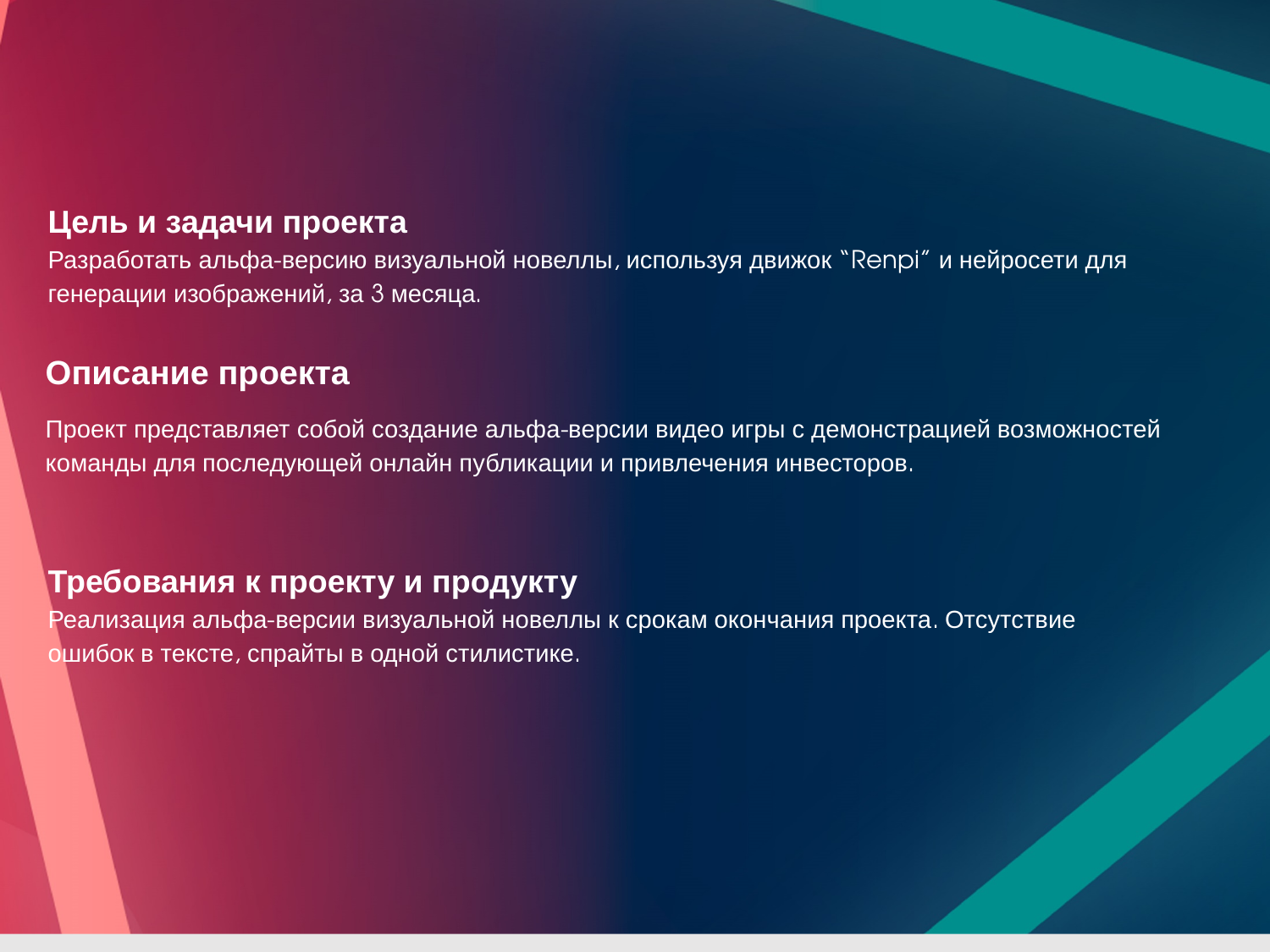

Цель и задачи проекта
Разработать альфа-версию визуальной новеллы, используя движок “Renpi” и нейросети для генерации изображений, за 3 месяца.
Описание проекта
Проект представляет собой создание альфа-версии видео игры с демонстрацией возможностей команды для последующей онлайн публикации и привлечения инвесторов.
Требования к проекту и продукту
Реализация альфа-версии визуальной новеллы к срокам окончания проекта. Отсутствие ошибок в тексте, спрайты в одной стилистике.